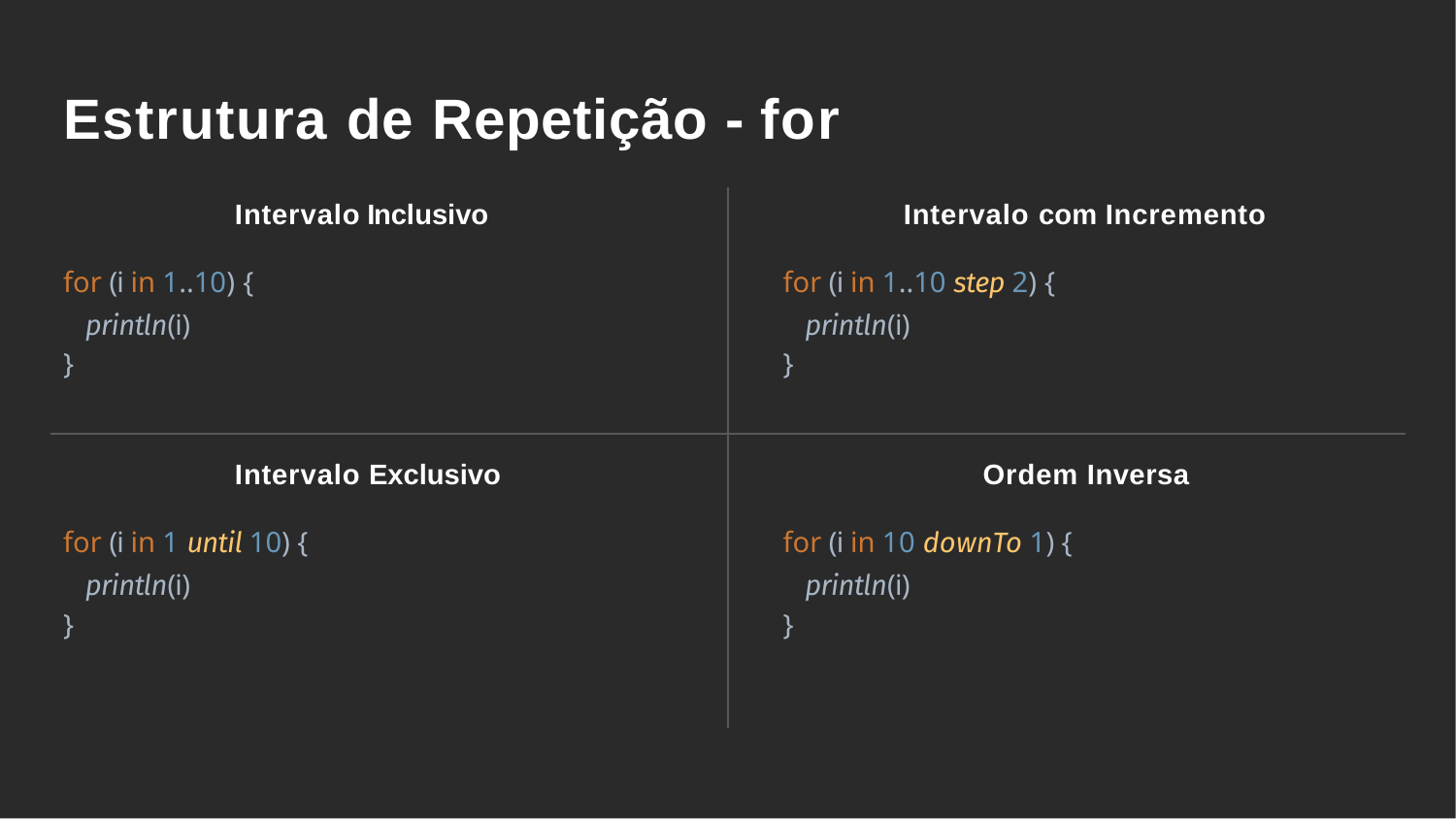

Estrutura de Repetição - for

Intervalo Inclusivo

for (i in 1..10) {
Intervalo com Incremento

for (i in 1..10 step 2) {

println(i)
println(i)

}
}

Intervalo Exclusivo

for (i in 1 until 10) {
Ordem Inversa

for (i in 10 downTo 1) {

println(i)
println(i)

}
}